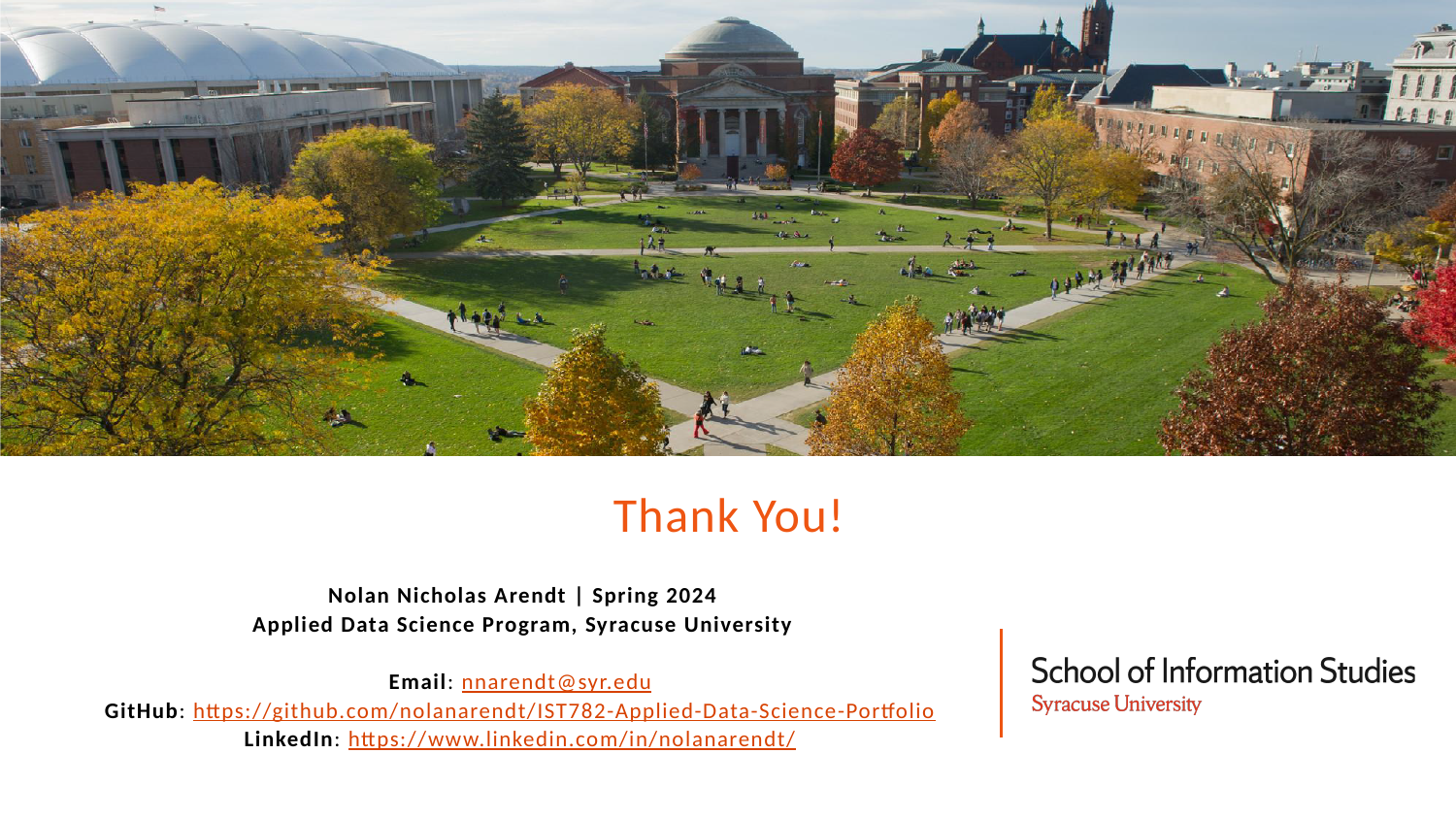

Thank You!

Nolan Nicholas Arendt | Spring 2024
Applied Data Science Program, Syracuse University

Email: nnarendt@syr.edu
GitHub: https://github.com/nolanarendt/IST782-Applied-Data-Science-Portfolio
LinkedIn: https://www.linkedin.com/in/nolanarendt/